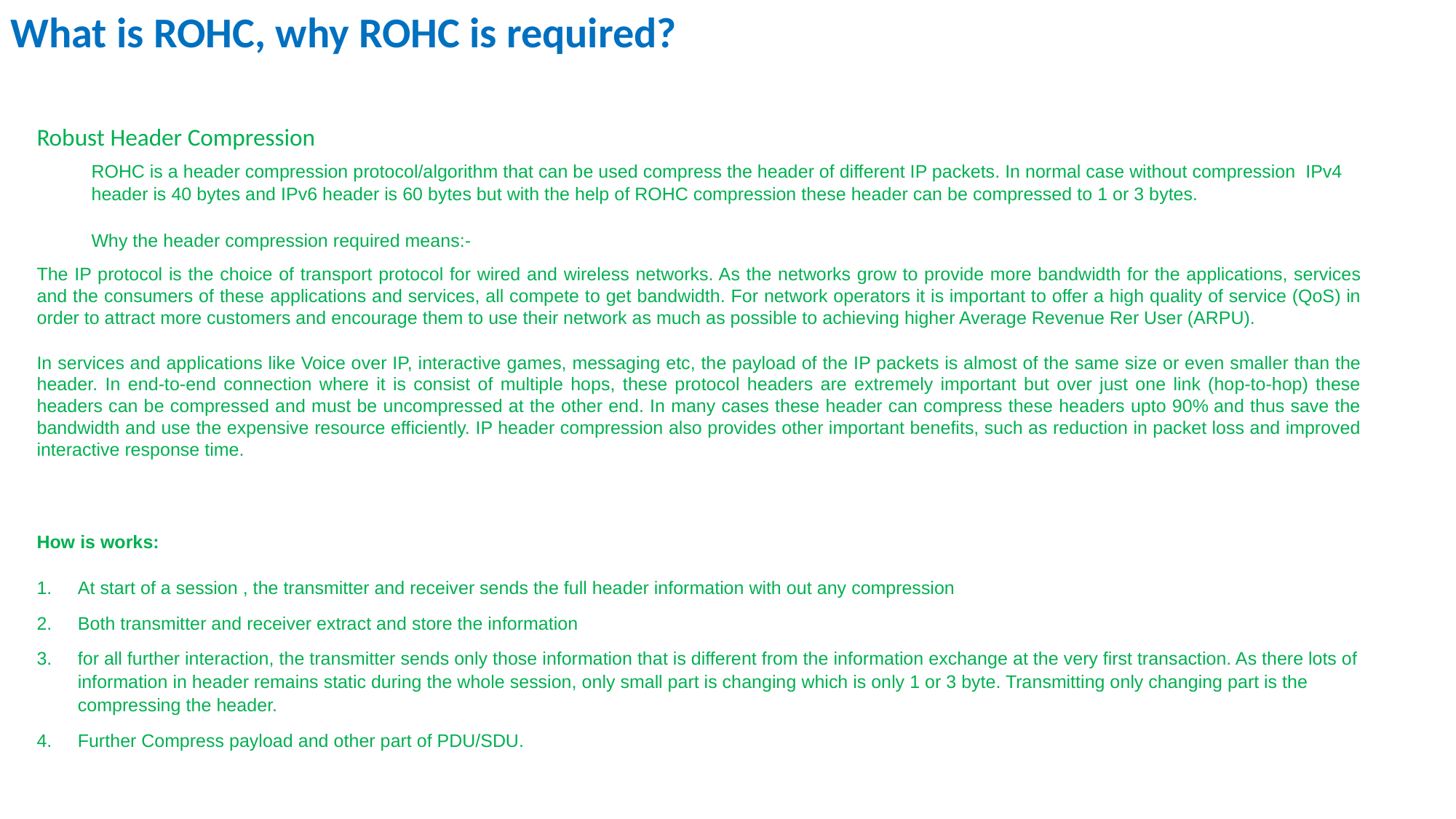

What is ROHC, why ROHC is required?

Robust Header Compression
ROHC is a header compression protocol/algorithm that can be used compress the header of different IP packets. In normal case without compression  IPv4 header is 40 bytes and IPv6 header is 60 bytes but with the help of ROHC compression these header can be compressed to 1 or 3 bytes.

Why the header compression required means:-
The IP protocol is the choice of transport protocol for wired and wireless networks. As the networks grow to provide more bandwidth for the applications, services and the consumers of these applications and services, all compete to get bandwidth. For network operators it is important to offer a high quality of service (QoS) in order to attract more customers and encourage them to use their network as much as possible to achieving higher Average Revenue Rer User (ARPU).
In services and applications like Voice over IP, interactive games, messaging etc, the payload of the IP packets is almost of the same size or even smaller than the header. In end-to-end connection where it is consist of multiple hops, these protocol headers are extremely important but over just one link (hop-to-hop) these headers can be compressed and must be uncompressed at the other end. In many cases these header can compress these headers upto 90% and thus save the bandwidth and use the expensive resource efficiently. IP header compression also provides other important benefits, such as reduction in packet loss and improved interactive response time.

How is works:
At start of a session , the transmitter and receiver sends the full header information with out any compression
Both transmitter and receiver extract and store the information
for all further interaction, the transmitter sends only those information that is different from the information exchange at the very first transaction. As there lots of information in header remains static during the whole session, only small part is changing which is only 1 or 3 byte. Transmitting only changing part is the compressing the header.
Further Compress payload and other part of PDU/SDU.